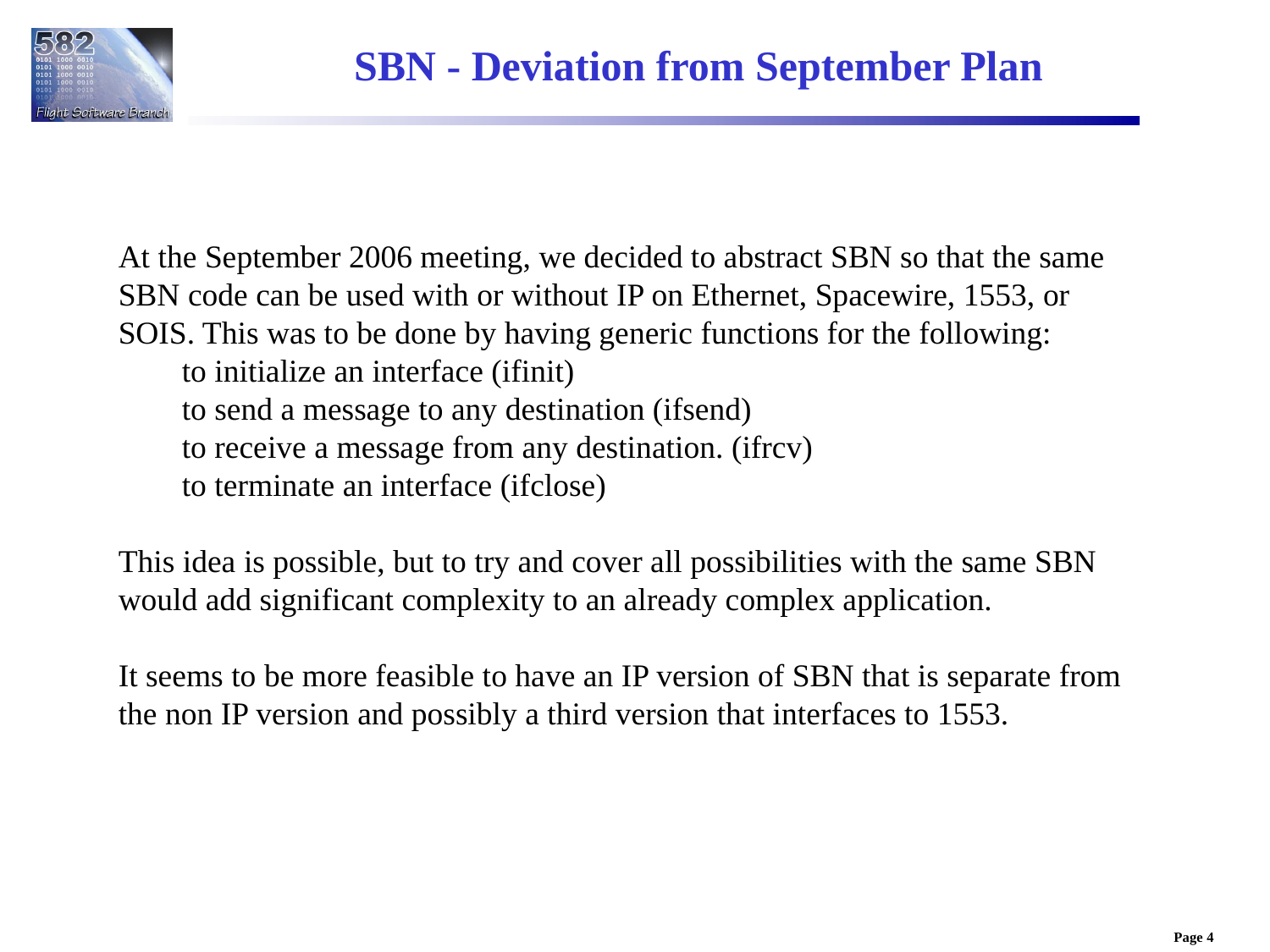

SBN - Deviation from September Plan
At the September 2006 meeting, we decided to abstract SBN so that the same  SBN code can be used with or without IP on Ethernet, Spacewire, 1553, or SOIS. This was to be done by having generic functions for the following:
	to initialize an interface (ifinit)
	to send a message to any destination (ifsend)
	to receive a message from any destination. (ifrcv)
	to terminate an interface (ifclose)

This idea is possible, but to try and cover all possibilities with the same SBN would add significant complexity to an already complex application.

It seems to be more feasible to have an IP version of SBN that is separate from the non IP version and possibly a third version that interfaces to 1553.